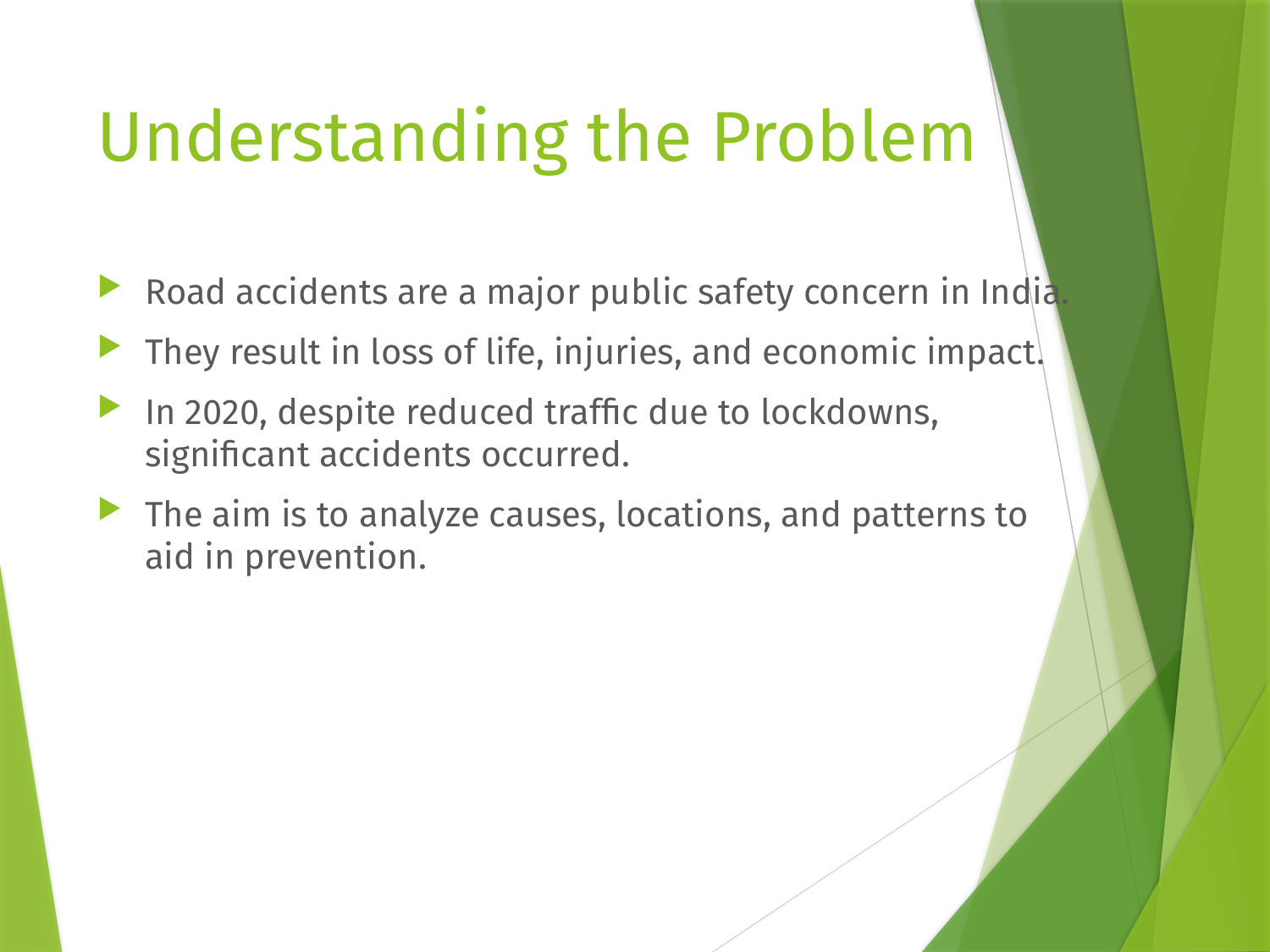

# Understanding the Problem

Road accidents are a major public safety concern in India.
They result in loss of life, injuries, and economic impact.
In 2020, despite reduced traffic due to lockdowns, significant accidents occurred.
The aim is to analyze causes, locations, and patterns to aid in prevention.